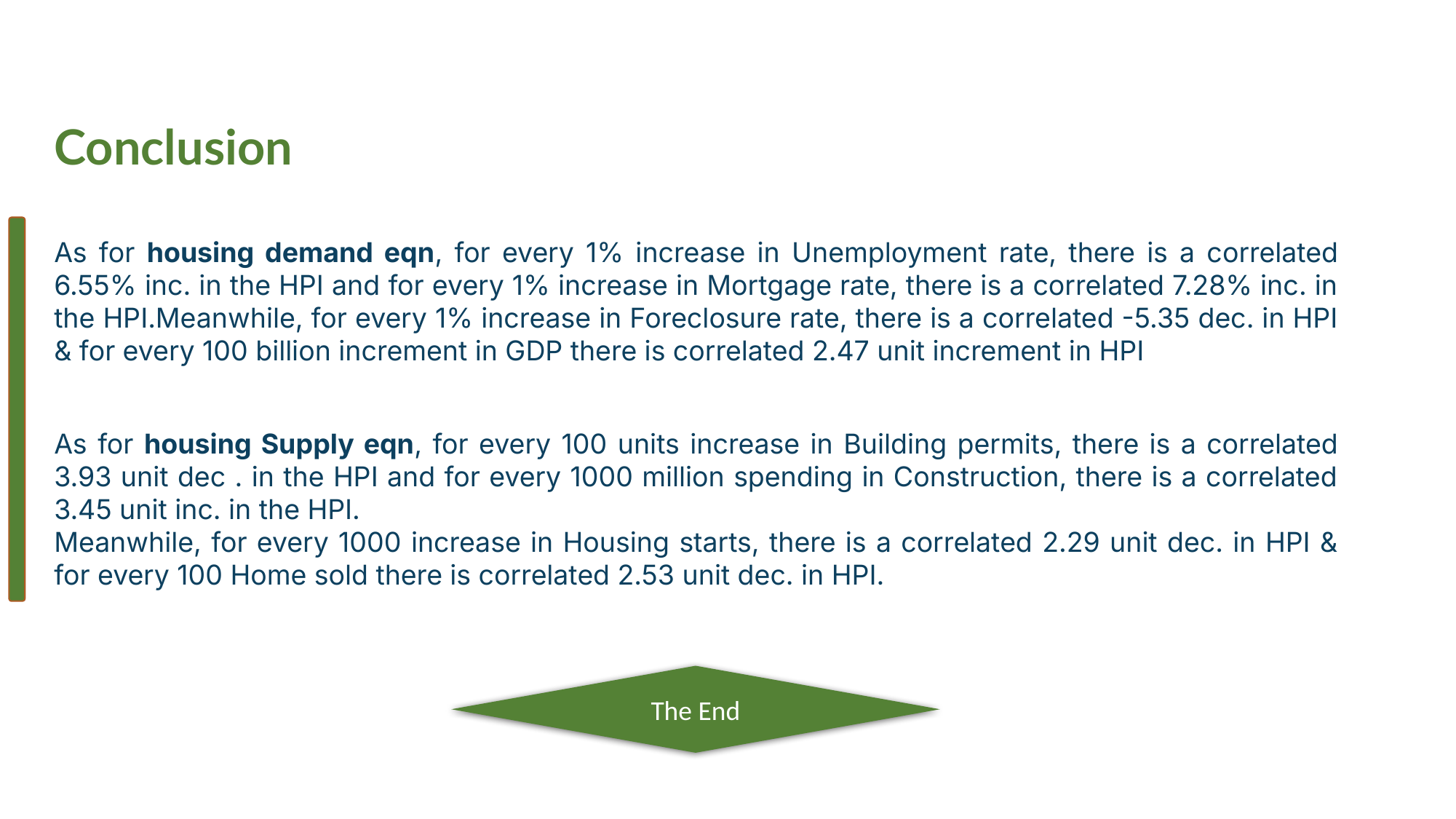

Conclusion

As for housing demand eqn, for every 1% increase in Unemployment rate, there is a correlated 6.55% inc. in the HPI and for every 1% increase in Mortgage rate, there is a correlated 7.28% inc. in the HPI.Meanwhile, for every 1% increase in Foreclosure rate, there is a correlated -5.35 dec. in HPI & for every 100 billion increment in GDP there is correlated 2.47 unit increment in HPI
As for housing Supply eqn, for every 100 units increase in Building permits, there is a correlated 3.93 unit dec . in the HPI and for every 1000 million spending in Construction, there is a correlated 3.45 unit inc. in the HPI.
Meanwhile, for every 1000 increase in Housing starts, there is a correlated 2.29 unit dec. in HPI & for every 100 Home sold there is correlated 2.53 unit dec. in HPI.
The End